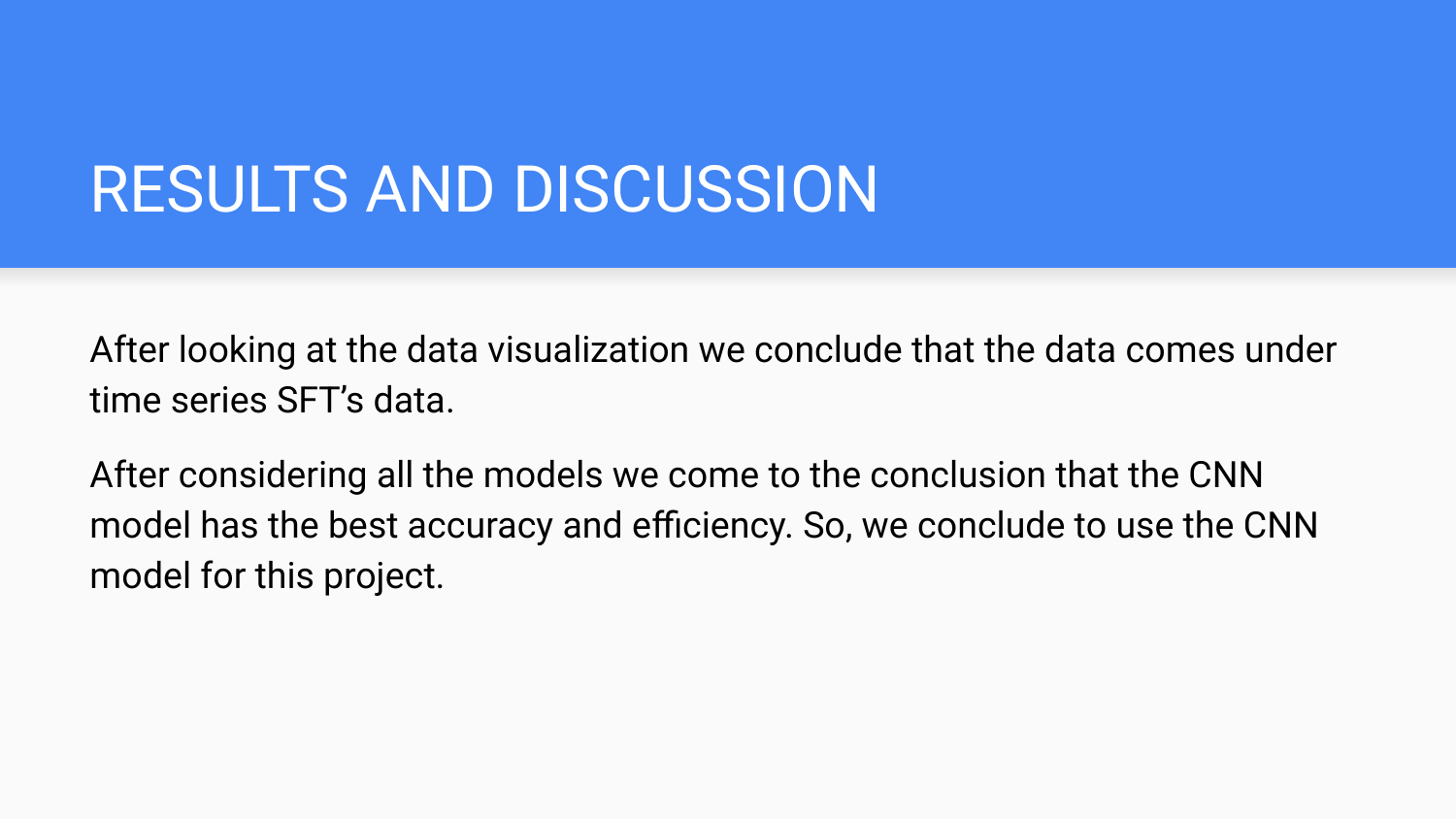

# RESULTS AND DISCUSSION
After looking at the data visualization we conclude that the data comes under time series SFT’s data.
After considering all the models we come to the conclusion that the CNN model has the best accuracy and efficiency. So, we conclude to use the CNN model for this project.